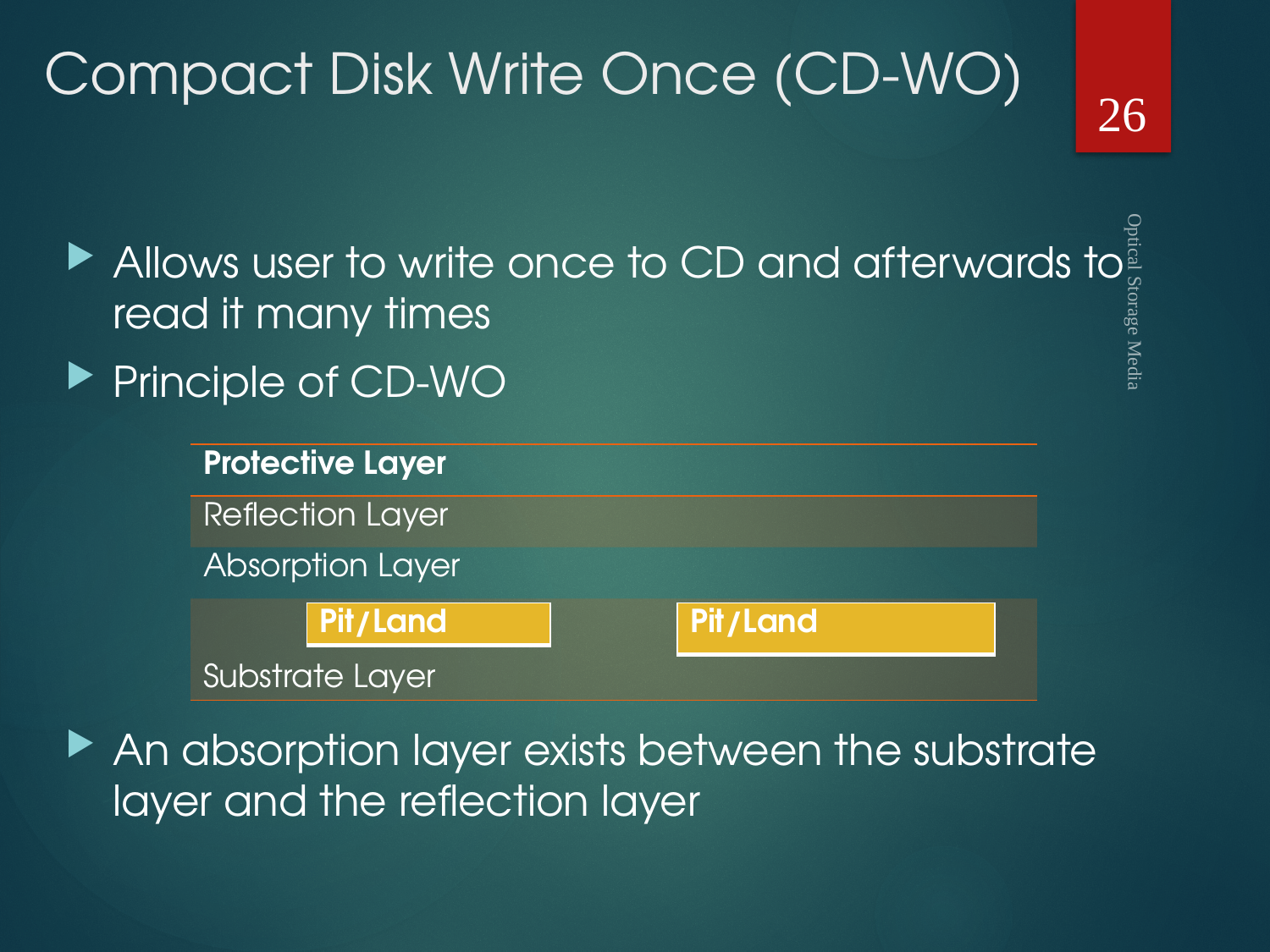

# Compact Disk Write Once (CD-WO)
26

Allows user to write once to CD and afterwards to read it many times
Principle of CD-WO

An absorption layer exists between the substrate layer and the reflection layer
| Protective Layer |
| --- |
| Reflection Layer |
| Absorption Layer |
| Substrate Layer |
Optical Storage Media
| Pit/Land |
| --- |
| Pit/Land |
| --- |